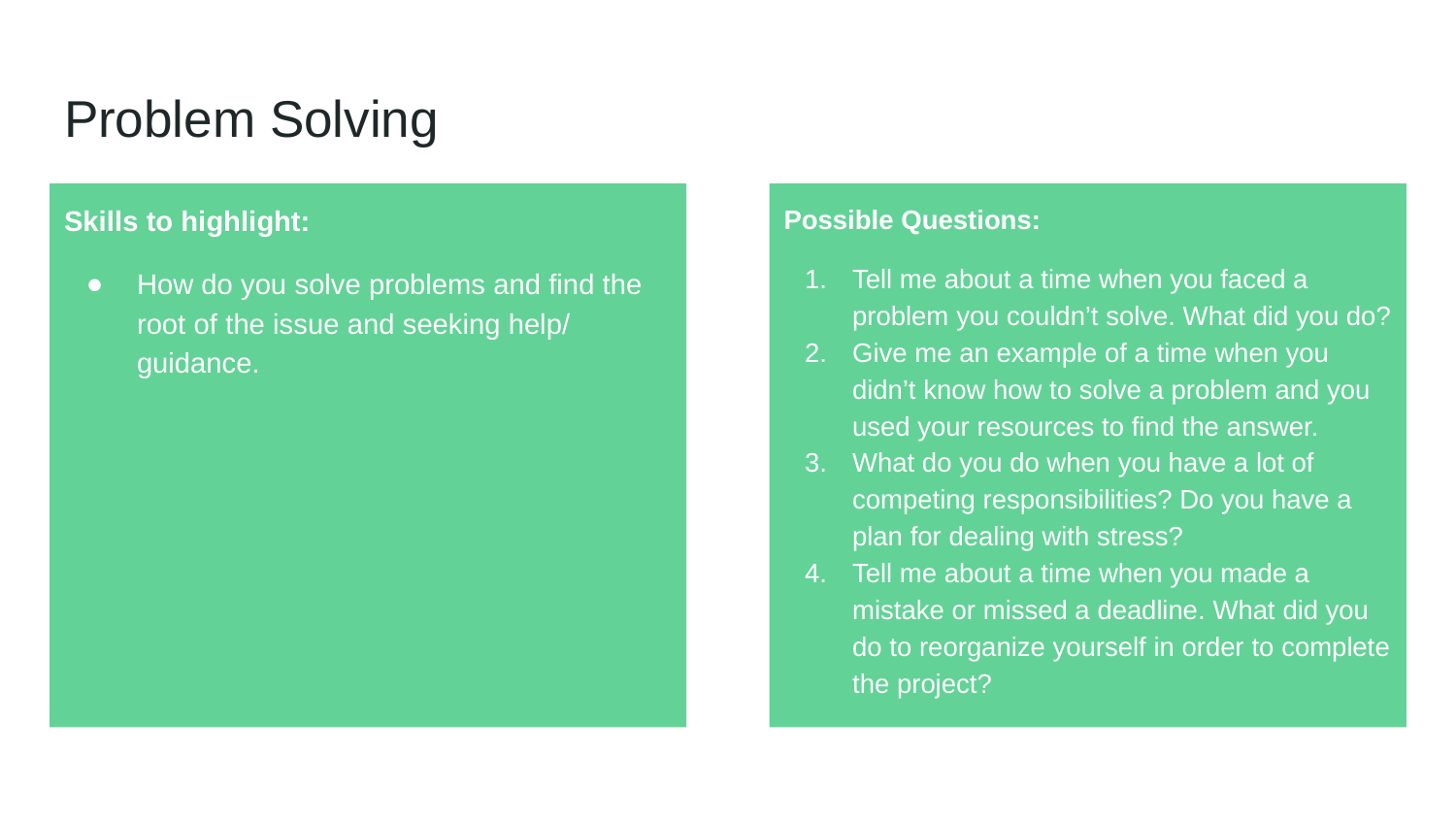

# Problem Solving
Skills to highlight:
How do you solve problems and find the root of the issue and seeking help/ guidance.
Possible Questions:
Tell me about a time when you faced a problem you couldn’t solve. What did you do?
Give me an example of a time when you didn’t know how to solve a problem and you used your resources to find the answer.
What do you do when you have a lot of competing responsibilities? Do you have a plan for dealing with stress?
Tell me about a time when you made a mistake or missed a deadline. What did you do to reorganize yourself in order to complete the project?